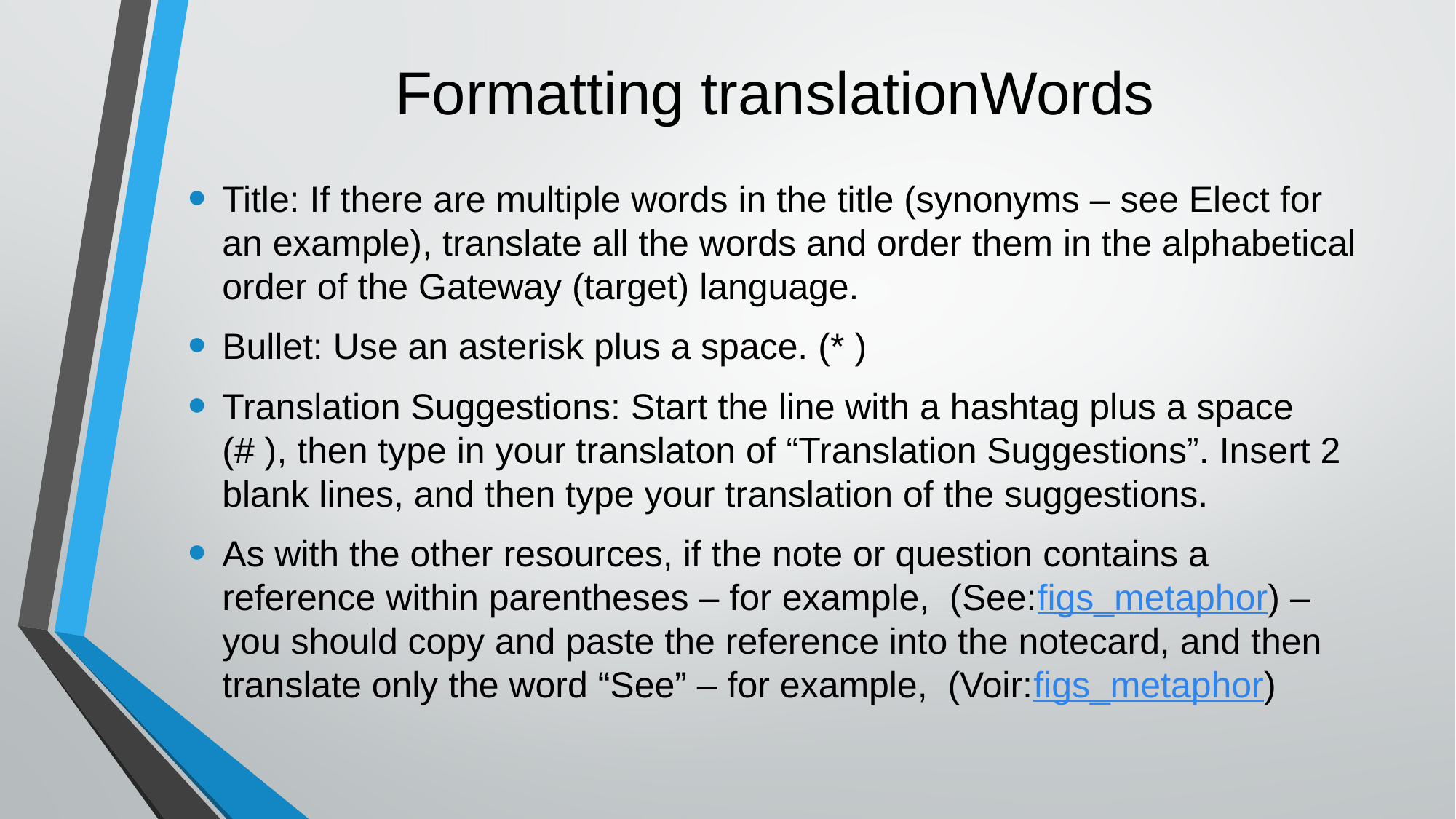

# Formatting translationWords
Title: If there are multiple words in the title (synonyms – see Elect for an example), translate all the words and order them in the alphabetical order of the Gateway (target) language.
Bullet: Use an asterisk plus a space. (* )
Translation Suggestions: Start the line with a hashtag plus a space (# ), then type in your translaton of “Translation Suggestions”. Insert 2 blank lines, and then type your translation of the suggestions.
As with the other resources, if the note or question contains a reference within parentheses – for example,  (See:figs_metaphor) – you should copy and paste the reference into the notecard, and then translate only the word “See” – for example,  (Voir:figs_metaphor)